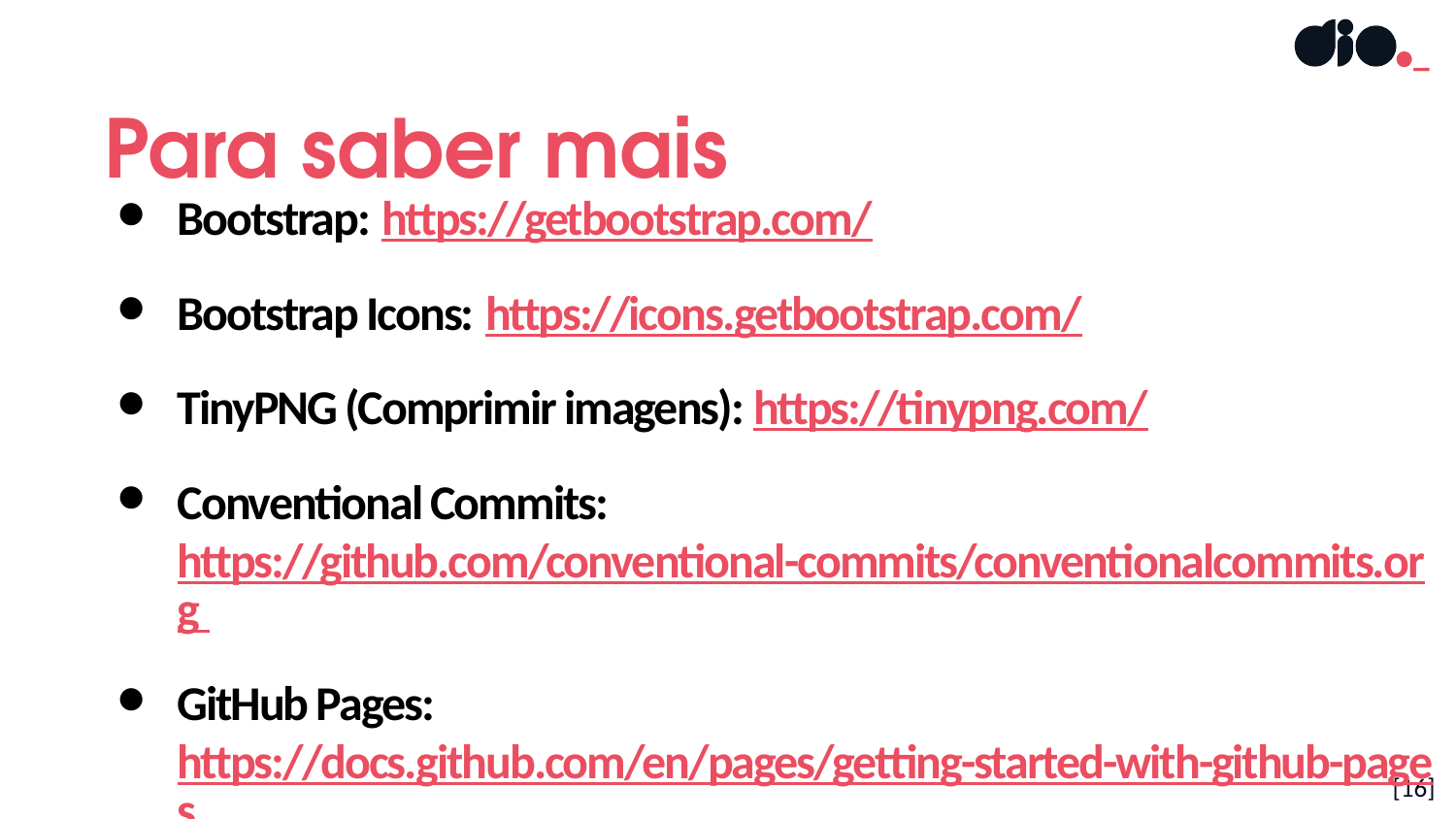

Para saber mais
Bootstrap: https://getbootstrap.com/
Bootstrap Icons: https://icons.getbootstrap.com/
TinyPNG (Comprimir imagens): https://tinypng.com/
Conventional Commits: https://github.com/conventional-commits/conventionalcommits.org
GitHub Pages: https://docs.github.com/en/pages/getting-started-with-github-pages

[16]